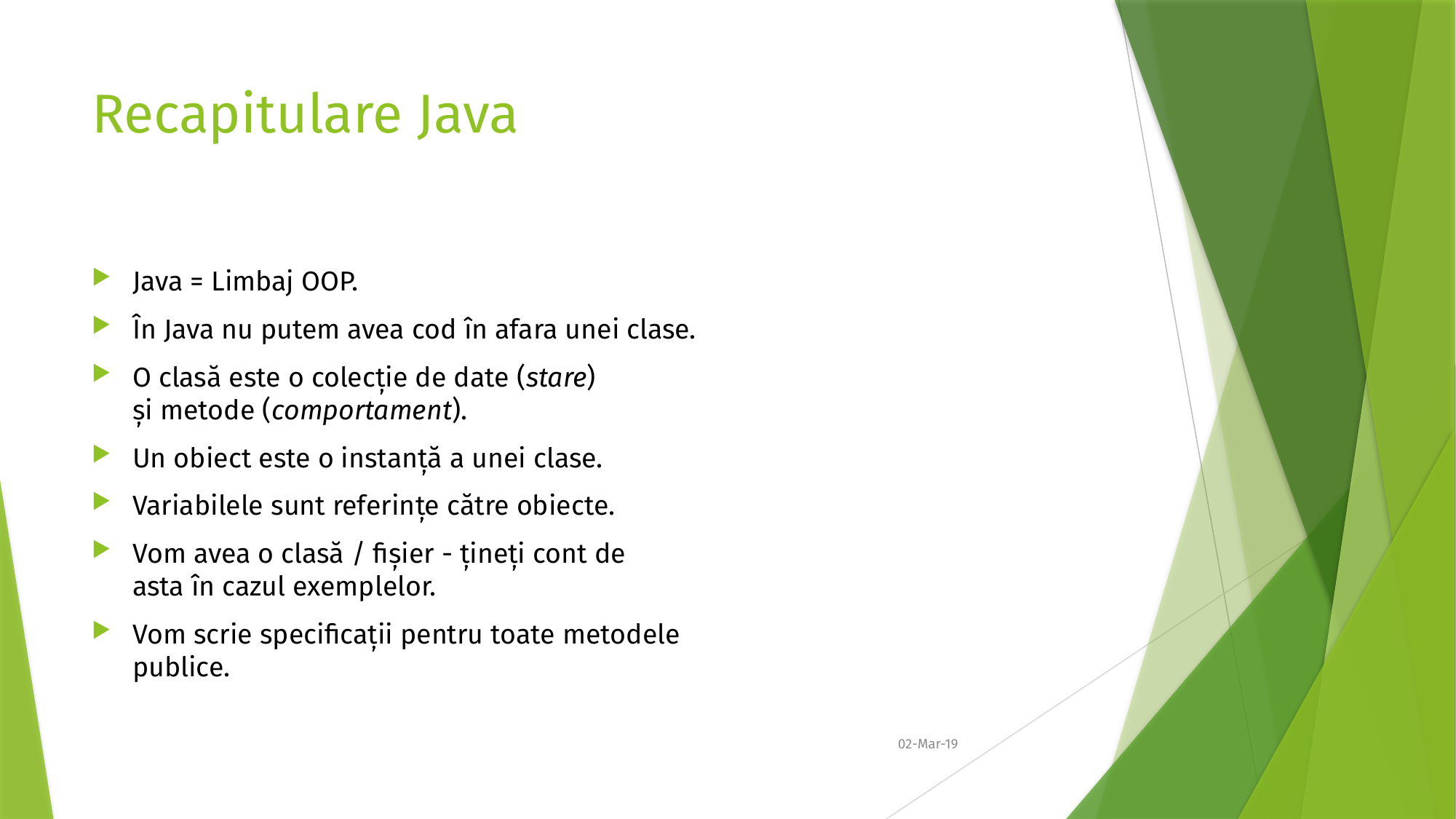

# Recapitulare Java
Java = Limbaj OOP.
În Java nu putem avea cod în afara unei clase.
O clasă este o colecție de date (stare)
și metode (comportament).
Un obiect este o instanță a unei clase.
Variabilele sunt referințe către obiecte.
Vom avea o clasă / fișier - țineți cont de
asta în cazul exemplelor.
Vom scrie specificații pentru toate metodele
publice.
02-Mar-19